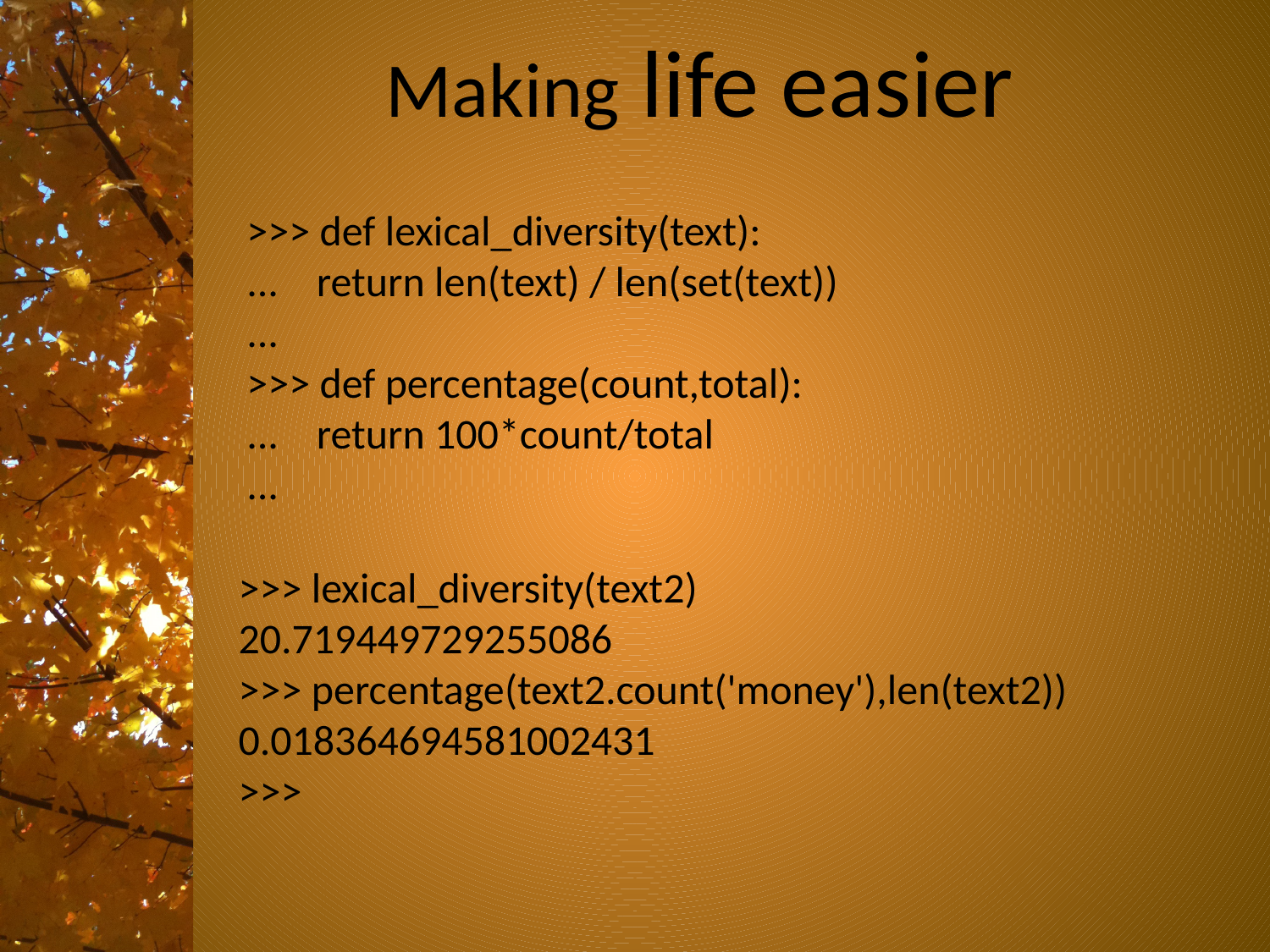

# Making life easier
>>> def lexical_diversity(text):
...    return len(text) / len(set(text))
...
>>> def percentage(count,total):
...    return 100*count/total
...
>>> lexical_diversity(text2)
20.719449729255086
>>> percentage(text2.count('money'),len(text2))
0.018364694581002431
>>>